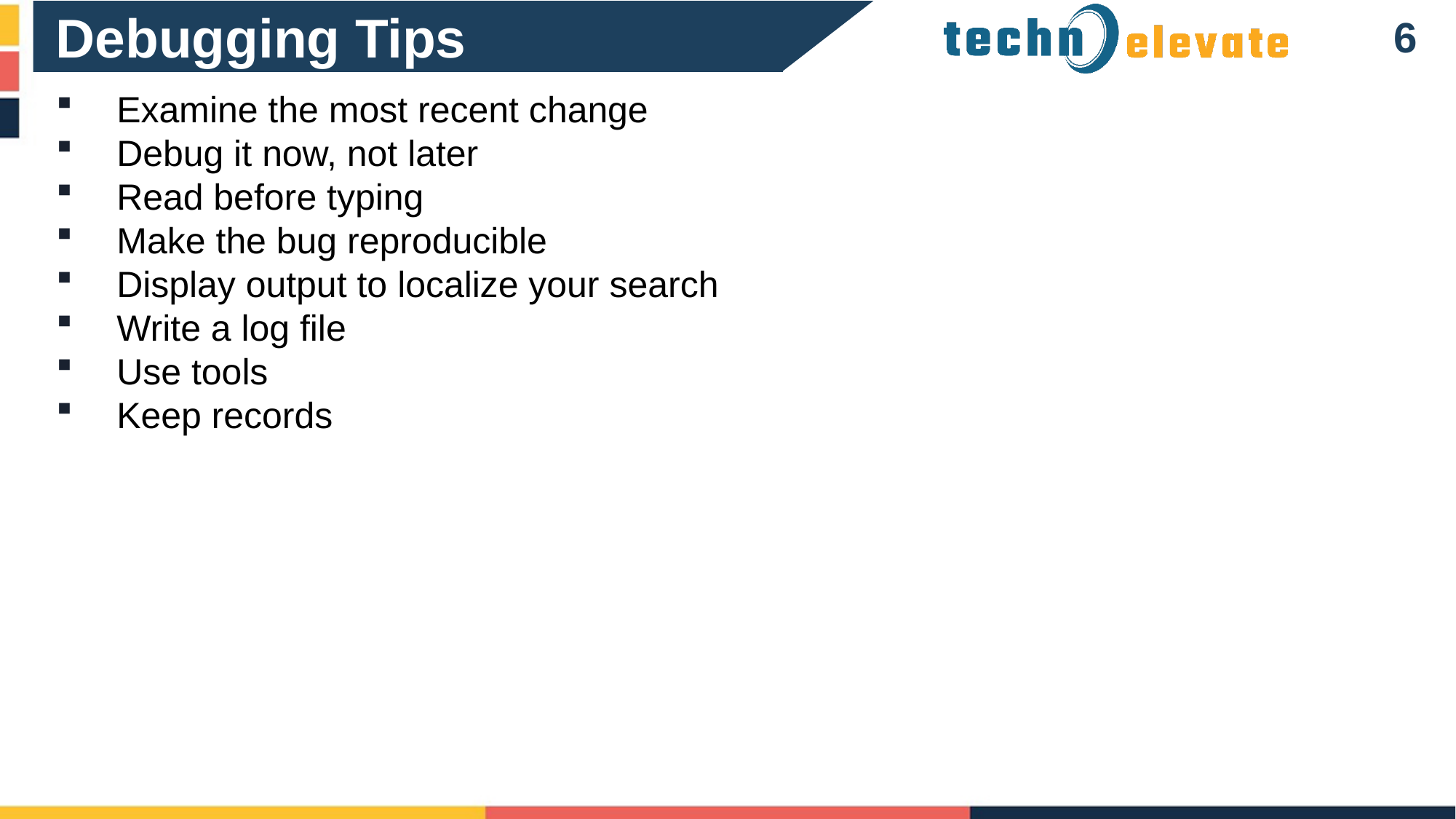

Debugging Tips
6
Examine the most recent change
Debug it now, not later
Read before typing
Make the bug reproducible
Display output to localize your search
Write a log file
Use tools
Keep records